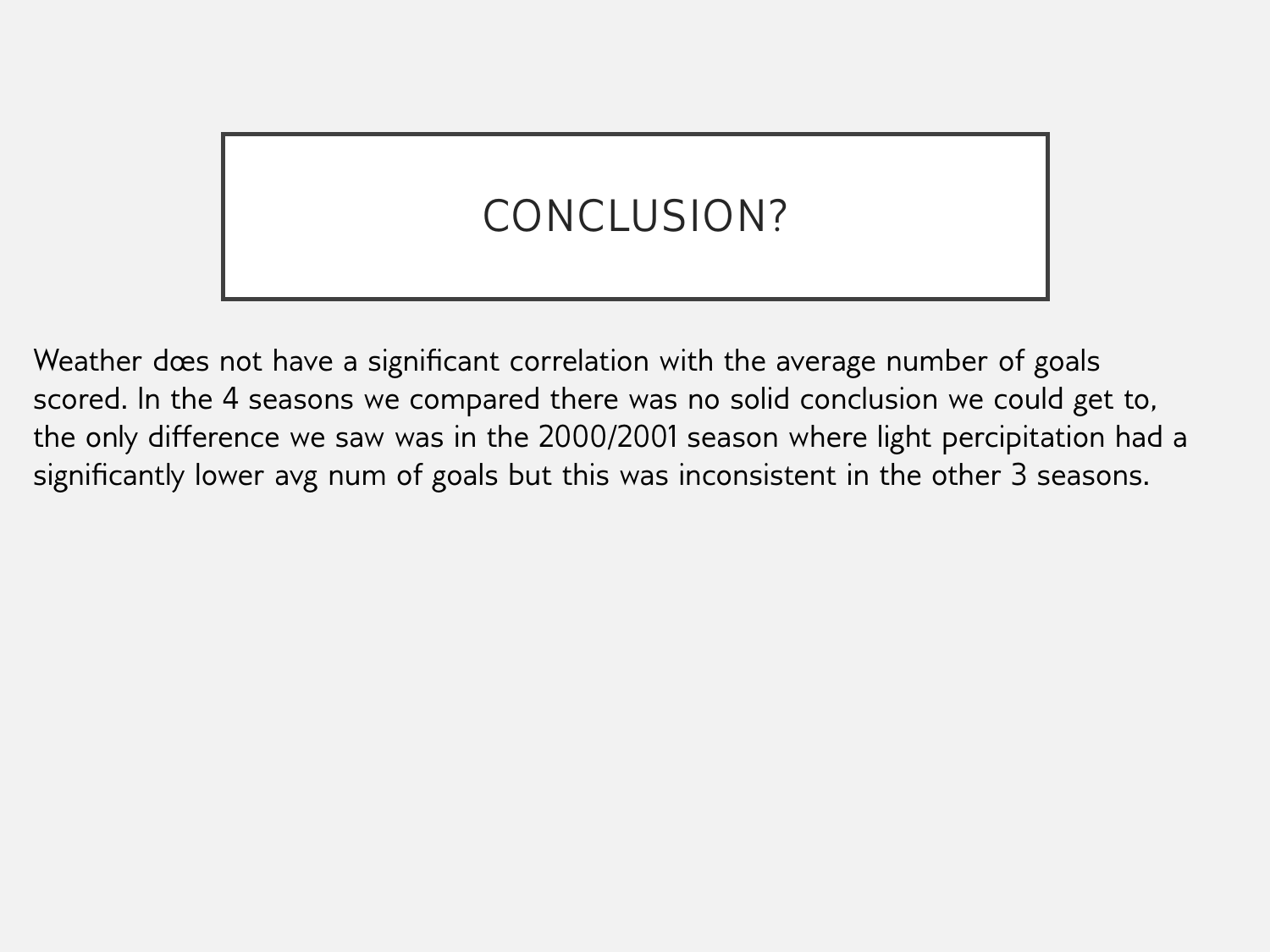

# Conclusion?
Weather does not have a significant correlation with the average number of goals scored. In the 4 seasons we compared there was no solid conclusion we could get to, the only difference we saw was in the 2000/2001 season where light percipitation had a significantly lower avg num of goals but this was inconsistent in the other 3 seasons.